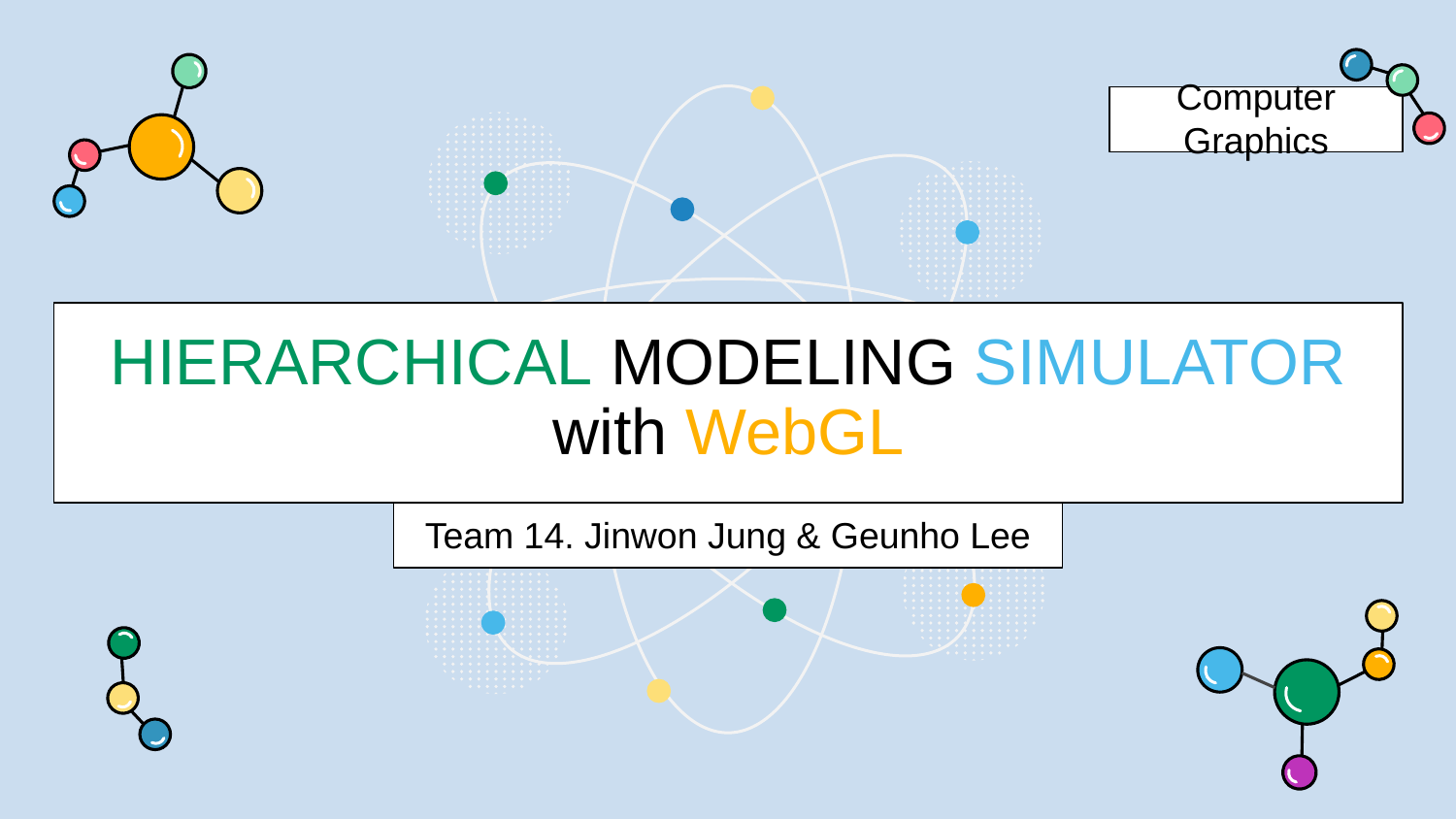

Computer Graphics
# HIERARCHICAL MODELING SIMULATOR with WebGL
Team 14. Jinwon Jung & Geunho Lee